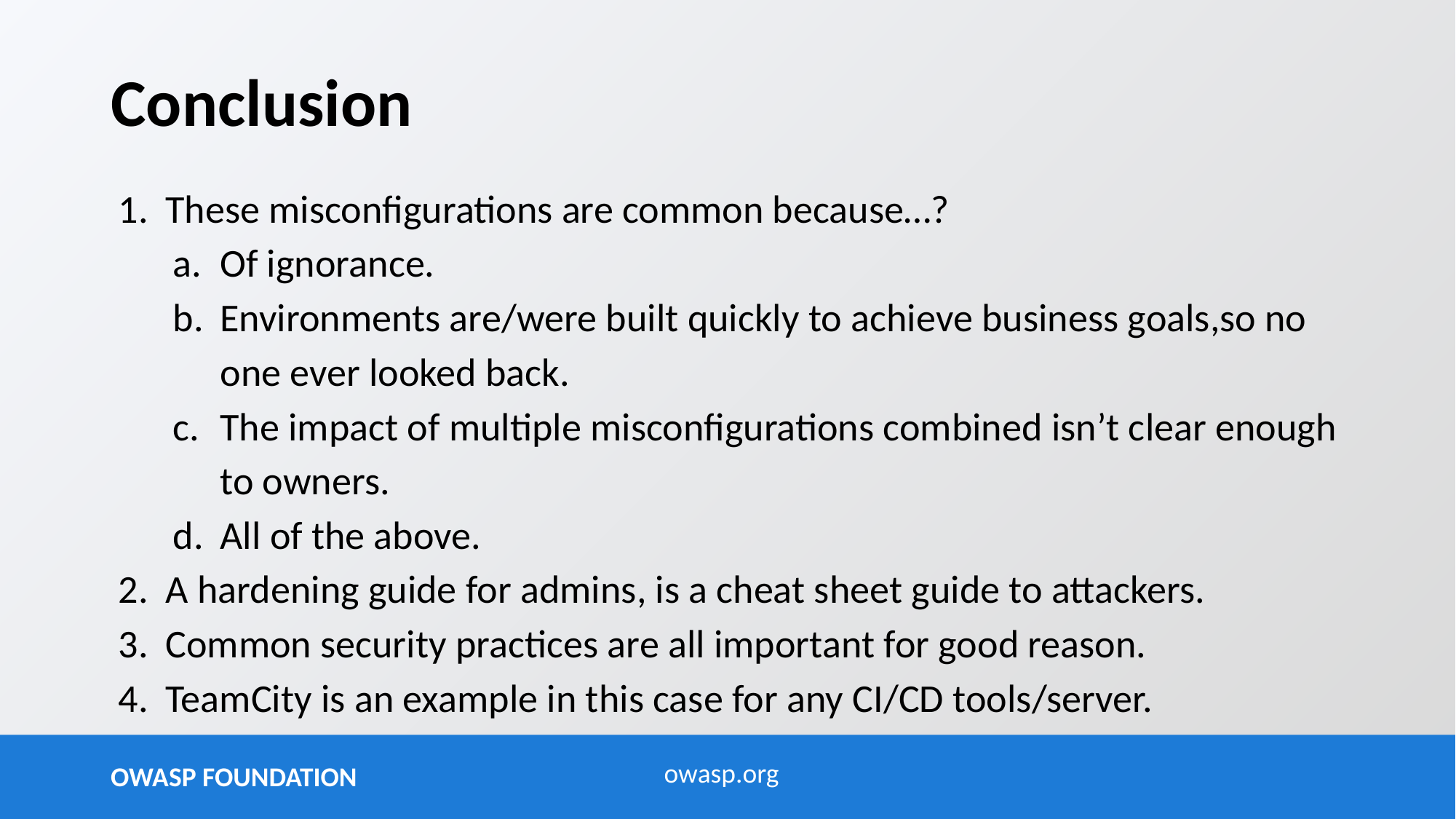

Conclusion
These misconfigurations are common because…?
Of ignorance.
Environments are/were built quickly to achieve business goals,so no one ever looked back.
The impact of multiple misconfigurations combined isn’t clear enough to owners.
All of the above.
A hardening guide for admins, is a cheat sheet guide to attackers.
Common security practices are all important for good reason.
TeamCity is an example in this case for any CI/CD tools/server.